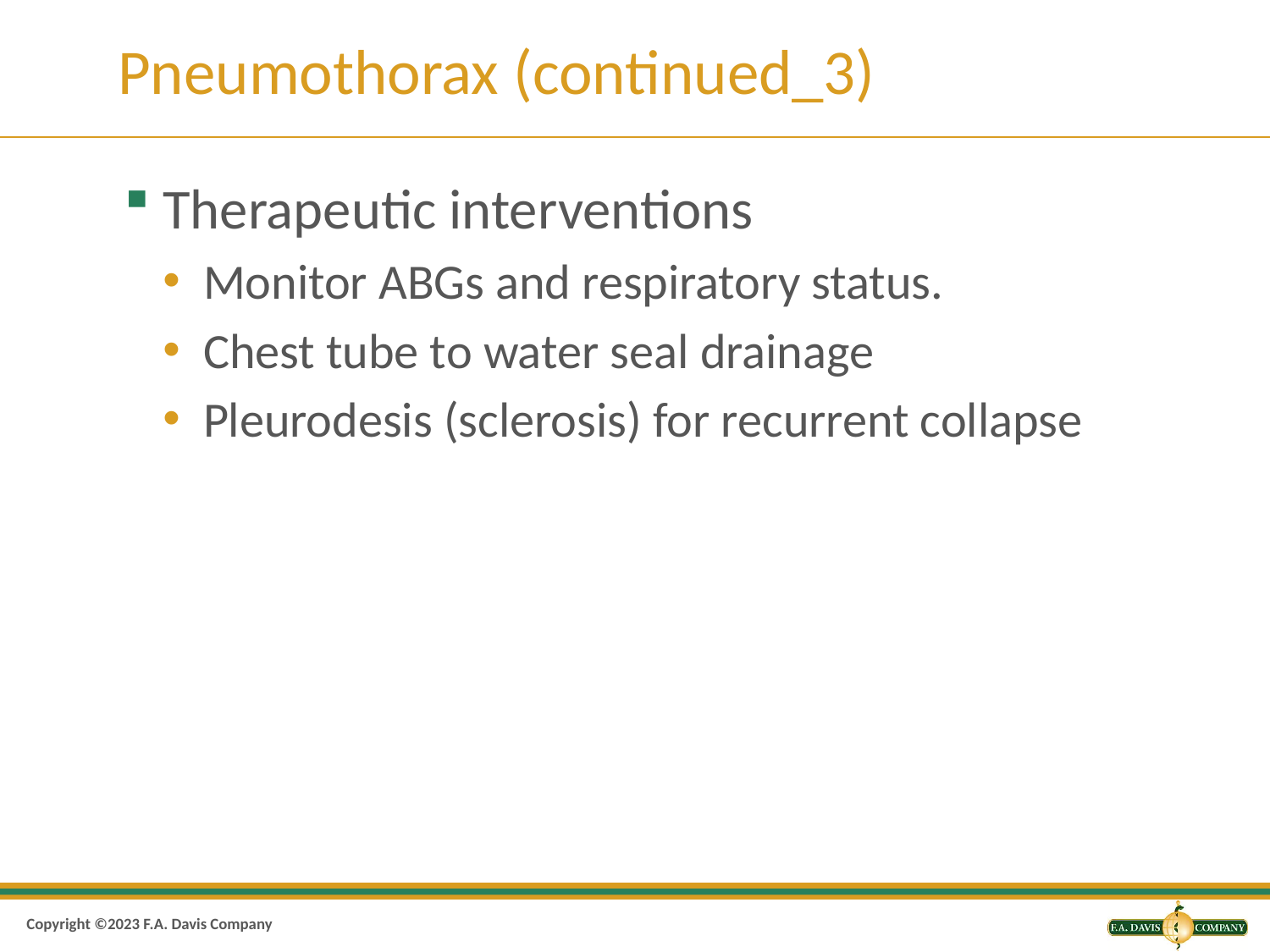

# Pneumothorax (continued_3)
Therapeutic interventions
Monitor ABGs and respiratory status.
Chest tube to water seal drainage
Pleurodesis (sclerosis) for recurrent collapse